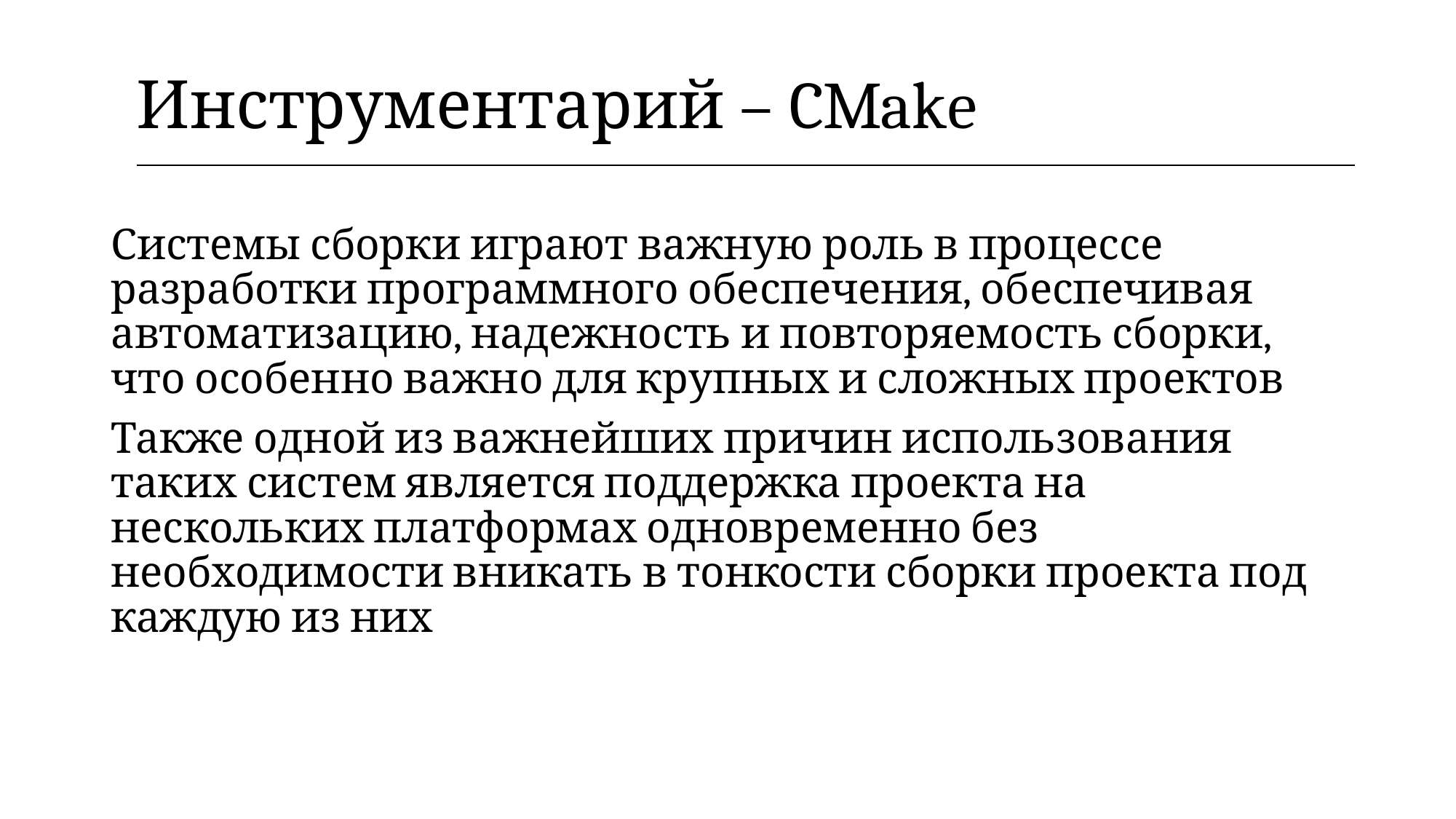

| Инструментарий – CMake |
| --- |
Системы сборки играют важную роль в процессе разработки программного обеспечения, обеспечивая автоматизацию, надежность и повторяемость сборки, что особенно важно для крупных и сложных проектов
Также одной из важнейших причин использования таких систем является поддержка проекта на нескольких платформах одновременно без необходимости вникать в тонкости сборки проекта под каждую из них